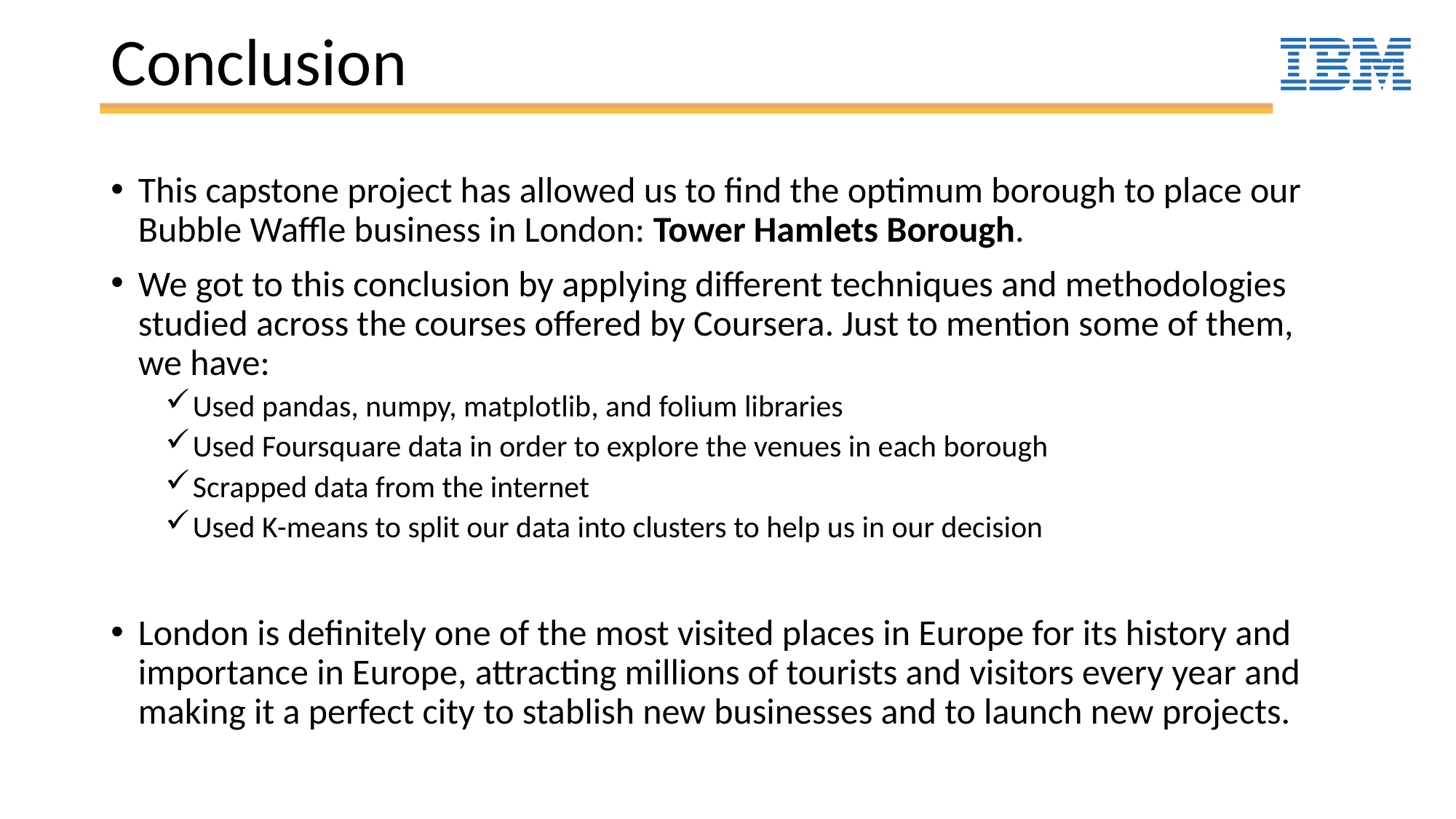

# Conclusion
This capstone project has allowed us to find the optimum borough to place our Bubble Waffle business in London: Tower Hamlets Borough.
We got to this conclusion by applying different techniques and methodologies studied across the courses offered by Coursera. Just to mention some of them, we have:
Used pandas, numpy, matplotlib, and folium libraries
Used Foursquare data in order to explore the venues in each borough
Scrapped data from the internet
Used K-means to split our data into clusters to help us in our decision

London is definitely one of the most visited places in Europe for its history and importance in Europe, attracting millions of tourists and visitors every year and making it a perfect city to stablish new businesses and to launch new projects.